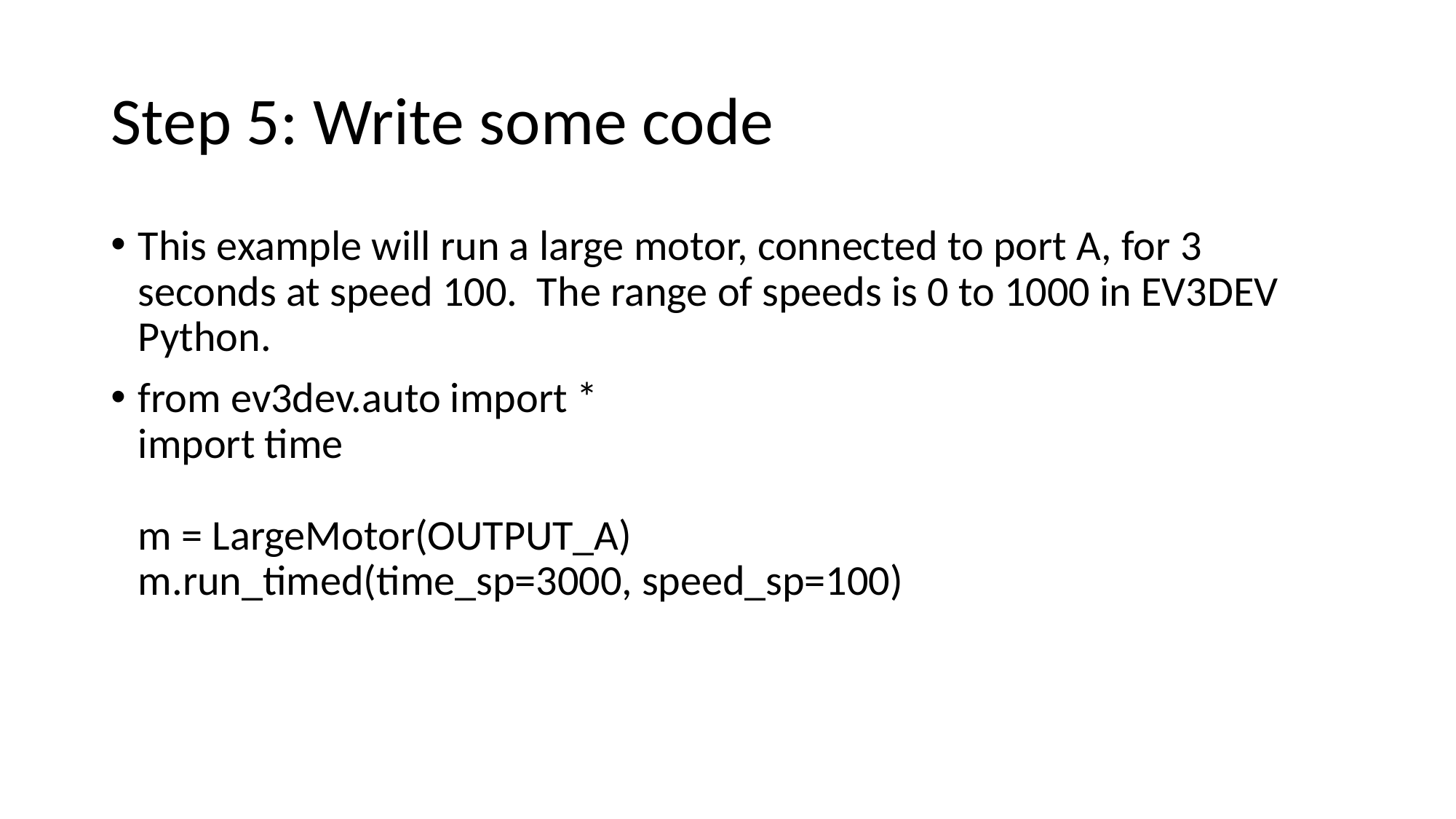

# Step 5: Write some code
This example will run a large motor, connected to port A, for 3 seconds at speed 100.  The range of speeds is 0 to 1000 in EV3DEV Python.
from ev3dev.auto import *
import time
m = LargeMotor(OUTPUT_A)
m.run_timed(time_sp=3000, speed_sp=100)